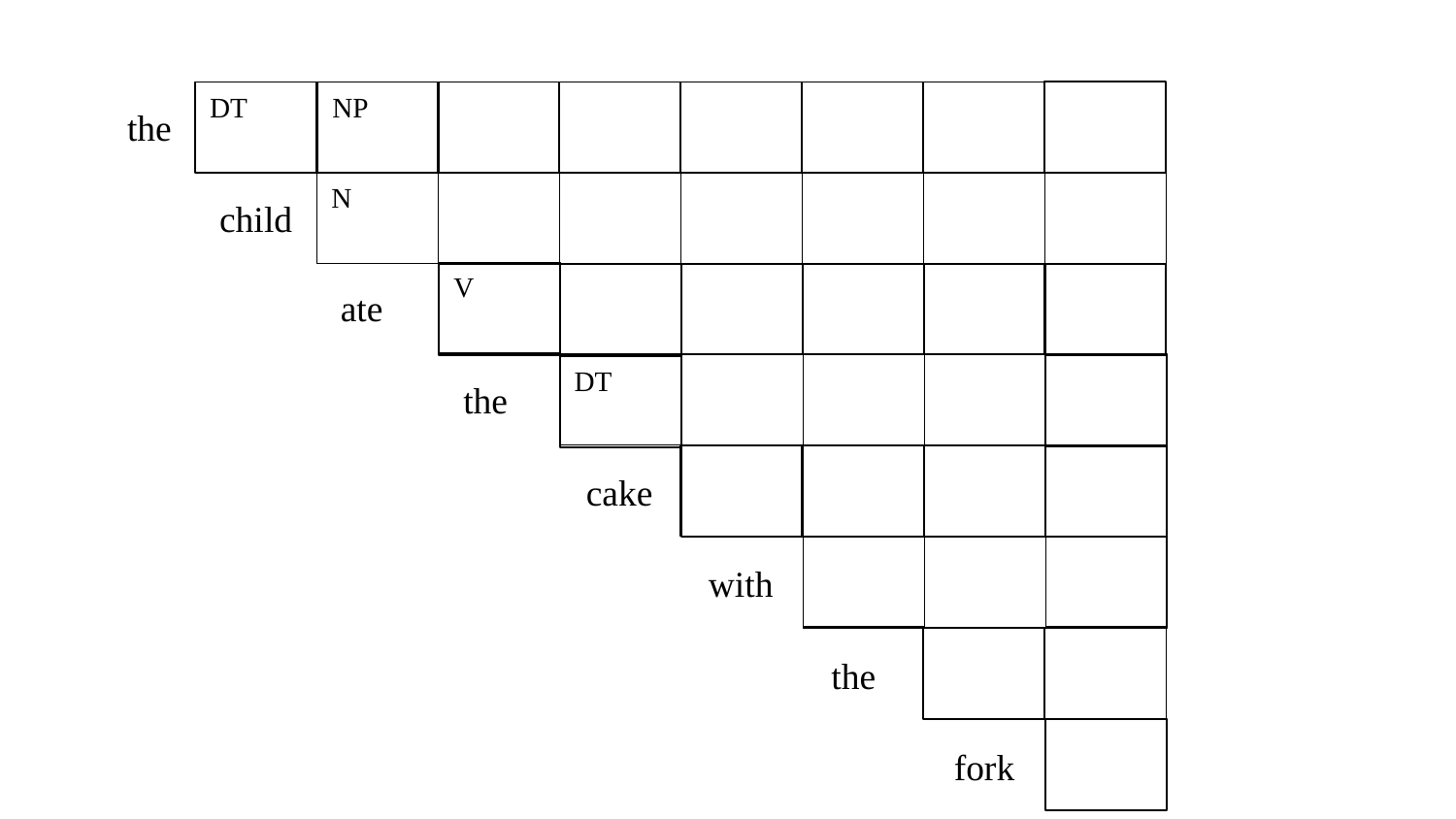

DT

NP

the

N

child
V

ate

DT
the

cake

with

the

fork